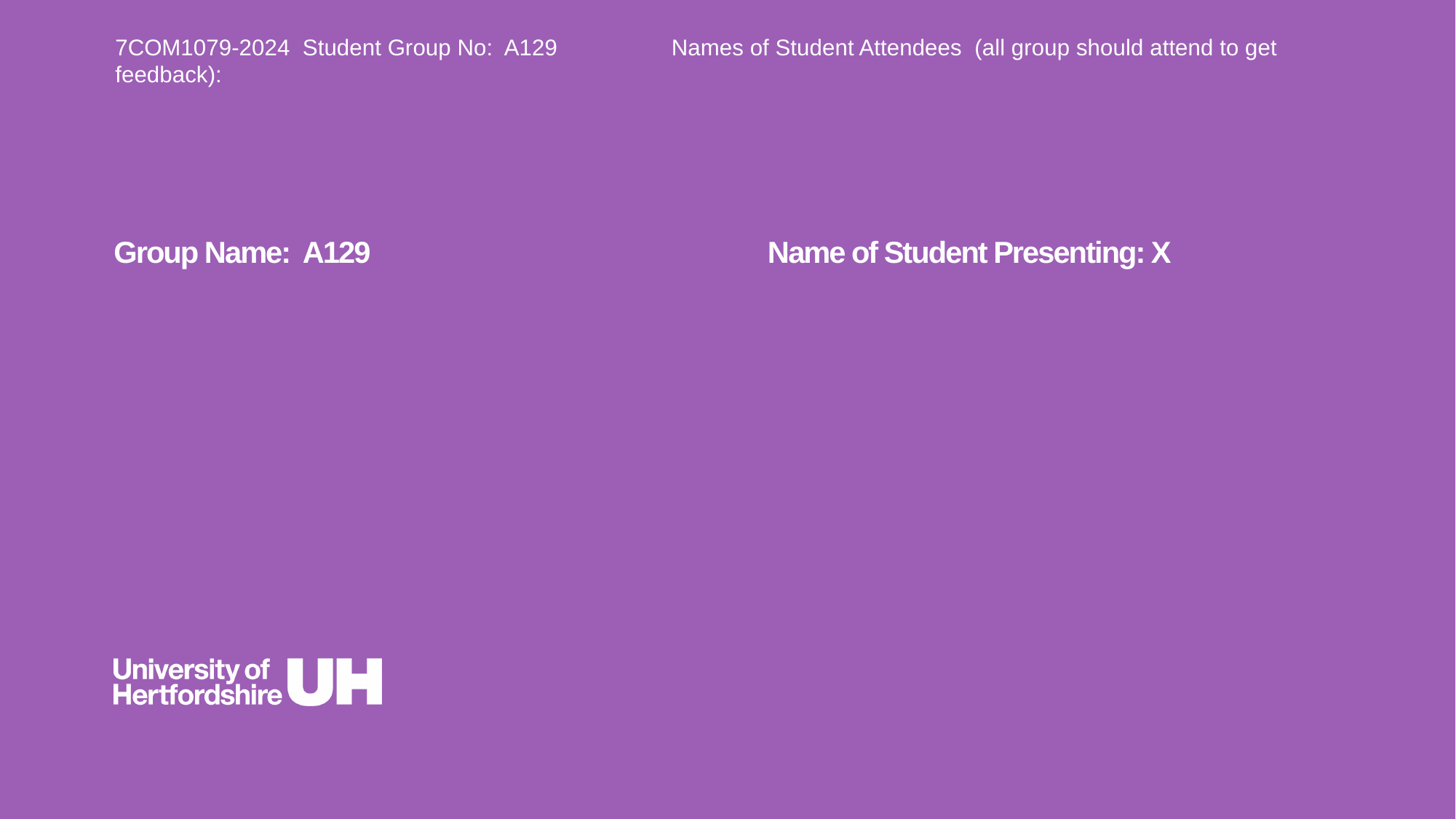

7COM1079-2024  Student Group No:  A129                  Names of Student Attendees  (all group should attend to get feedback):
Group Name:  A129                                                          Name of Student Presenting: X
# Research Question – Tutorial Presentation for Feedback Date: 1/11/24